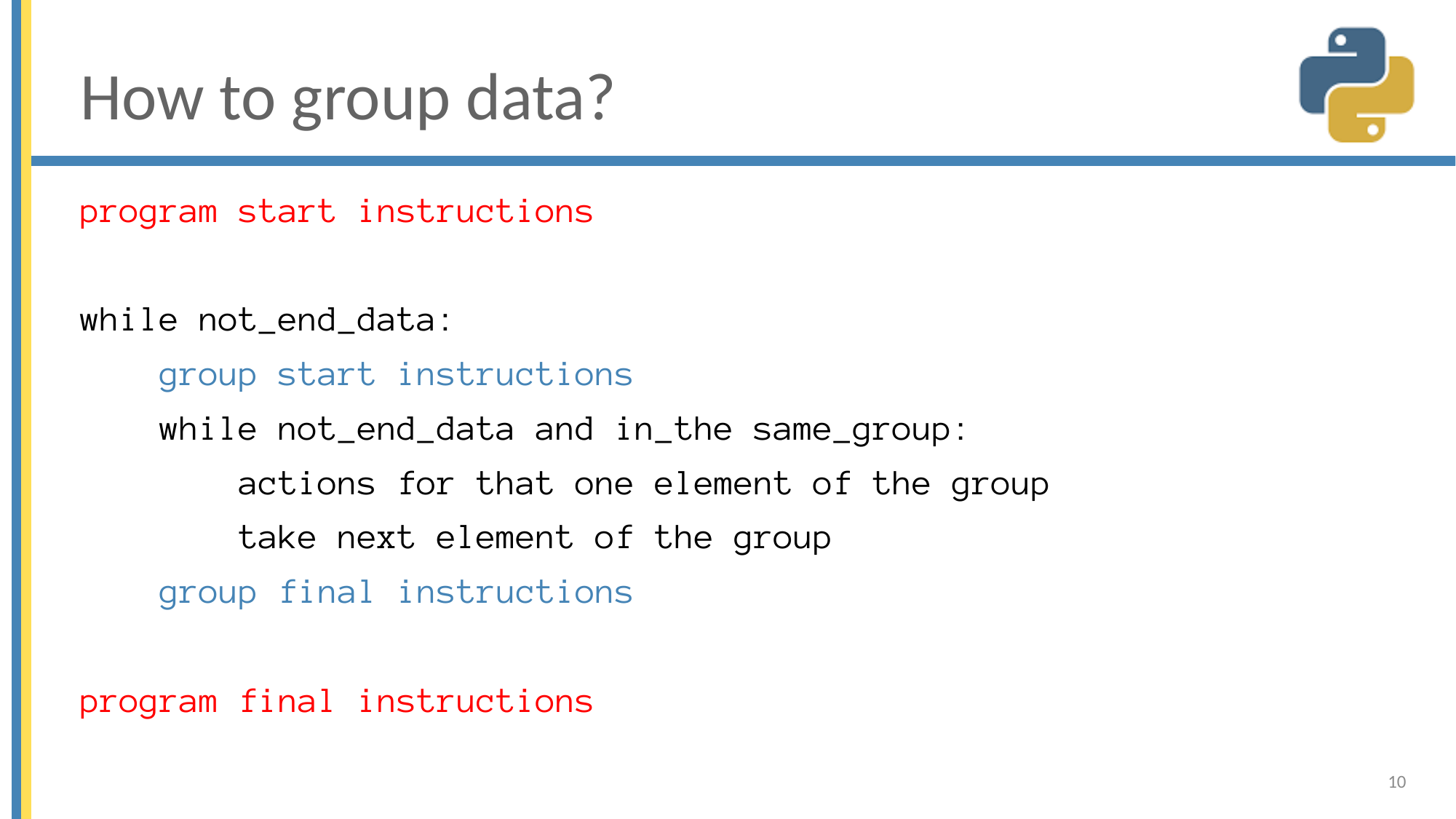

# How to group data?
program start instructions

while not_end_data:
    group start instructions
    while not_end_data and in_the same_group:
        actions for that one element of the group
        take next element of the group
    group final instructions

program final instructions
10